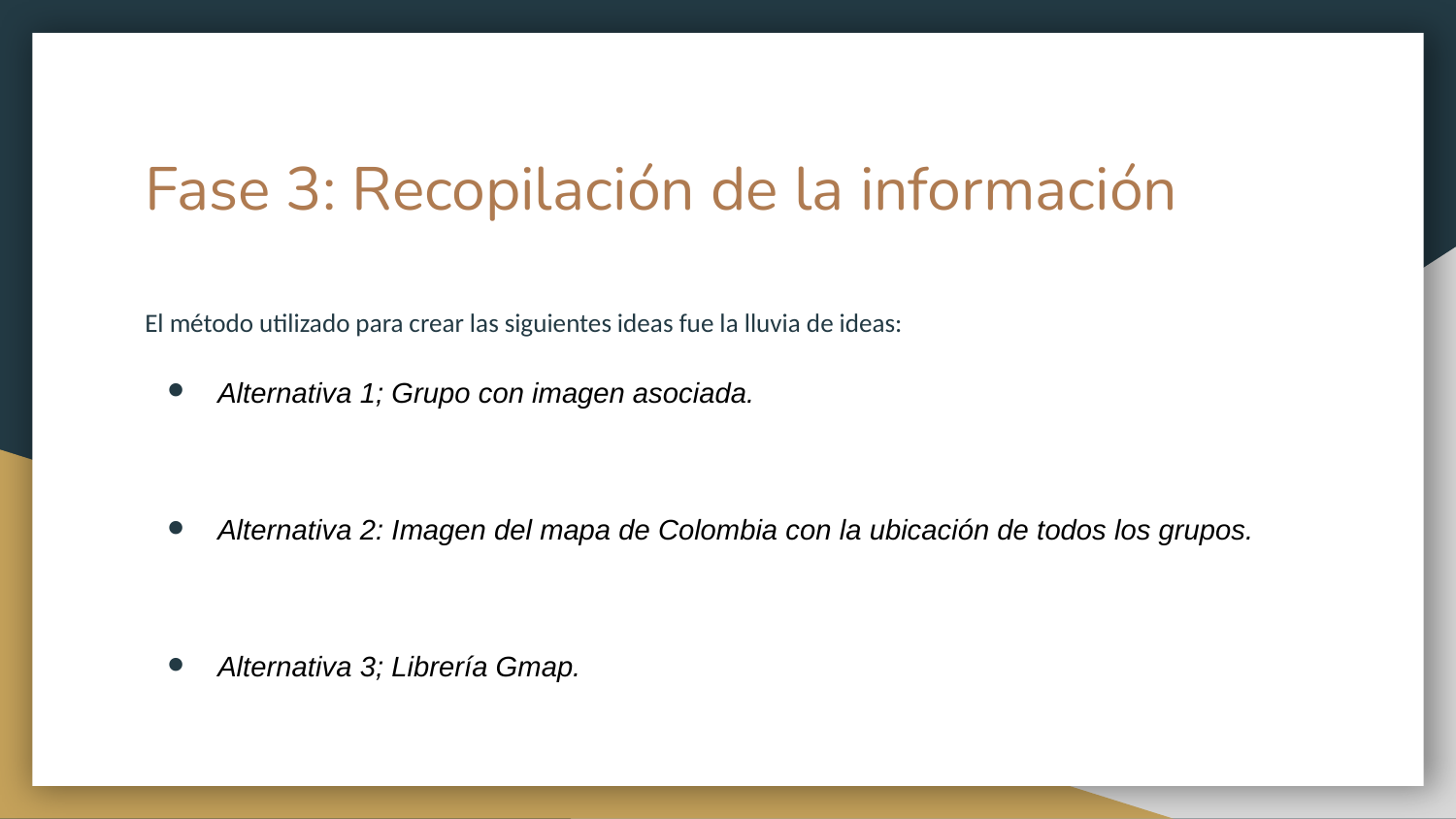

# Fase 3: Recopilación de la información
El método utilizado para crear las siguientes ideas fue la lluvia de ideas:
Alternativa 1; Grupo con imagen asociada.

Alternativa 2: Imagen del mapa de Colombia con la ubicación de todos los grupos.

Alternativa 3; Librería Gmap.